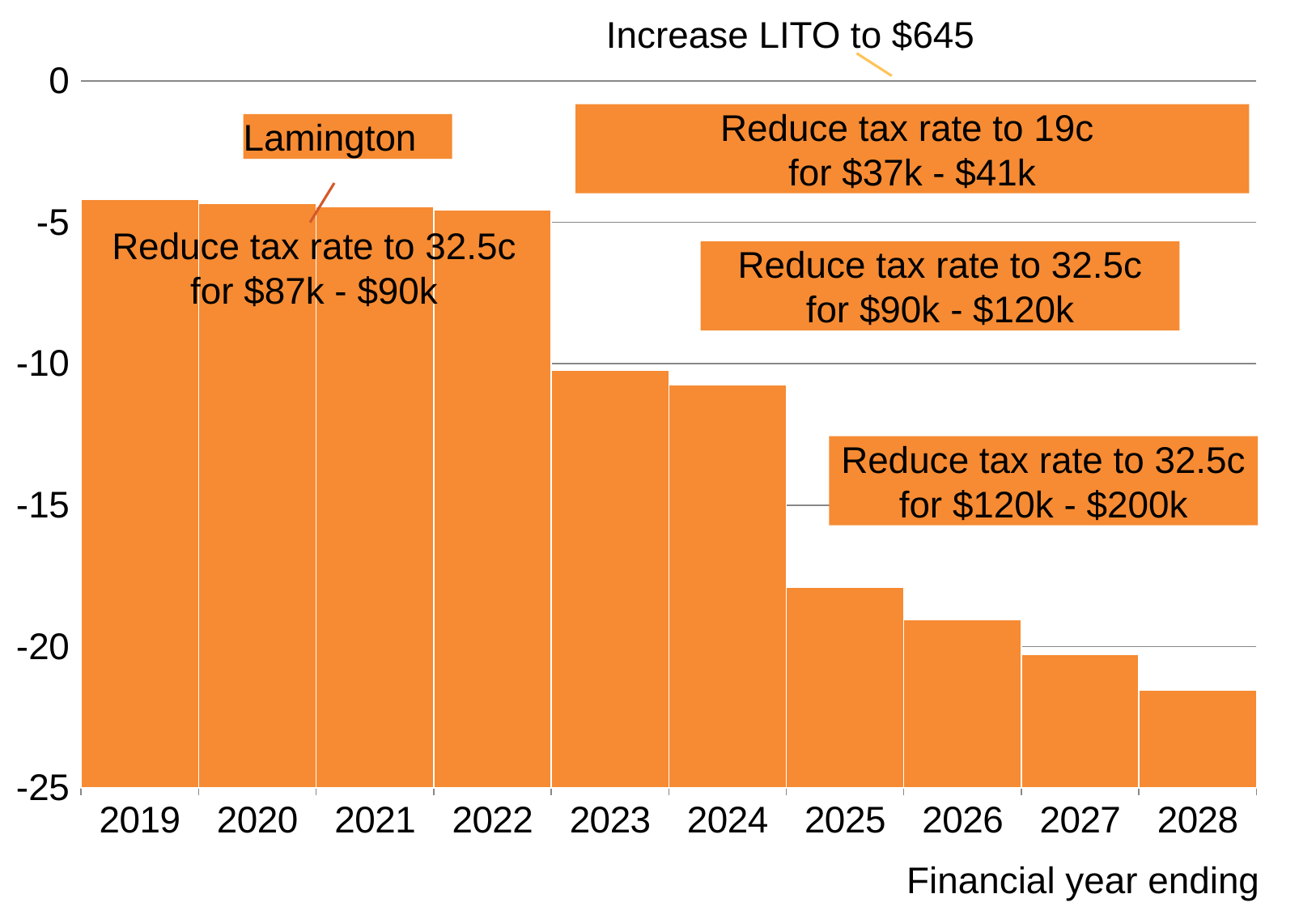

Increase LITO to $645

### Chart

| Category | Indexation |
|---|---|
| 2019 | -4.181914478946578 |
| 2020 | -4.31970550213869 |
| 2021 | -4.45447908660076 |
| 2022 | -4.57137082198564 |
| 2023 | -10.2358459614786 |
| 2024 | -10.754153554404 |
| 2025 | -17.9043017630332 |
| 2026 | -19.0533150590082 |
| 2027 | -20.26763936982099 |
| 2028 | -21.5355094501777 |
Reduce tax rate to 19c
for $37k - $41k
Lamington
Reduce tax rate to 32.5c
for $87k - $90k
Reduce tax rate to 32.5c
for $90k - $120k
Reduce tax rate to 32.5c for $120k - $200k
Financial year ending